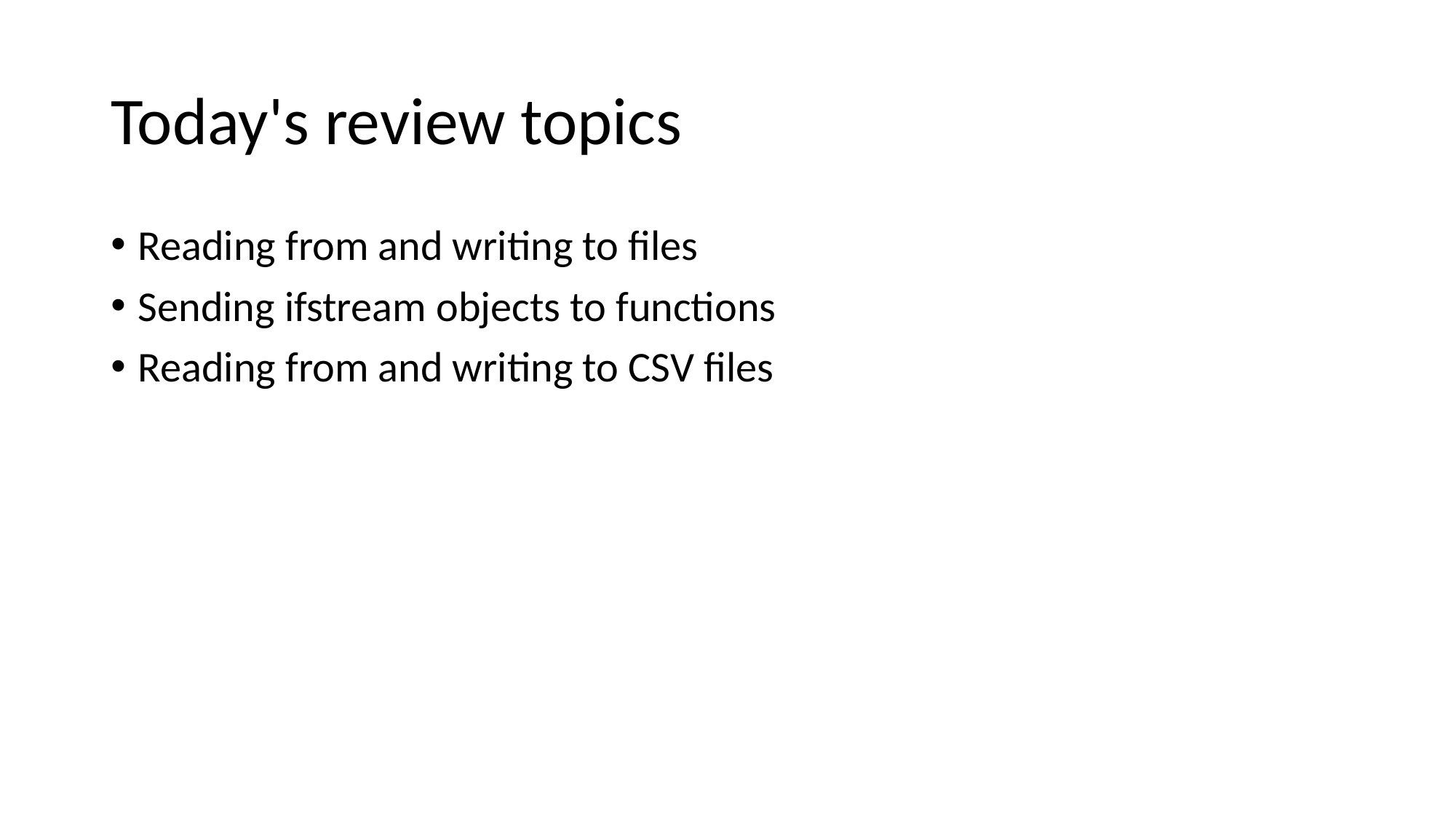

# Today's review topics
Reading from and writing to files
Sending ifstream objects to functions
Reading from and writing to CSV files